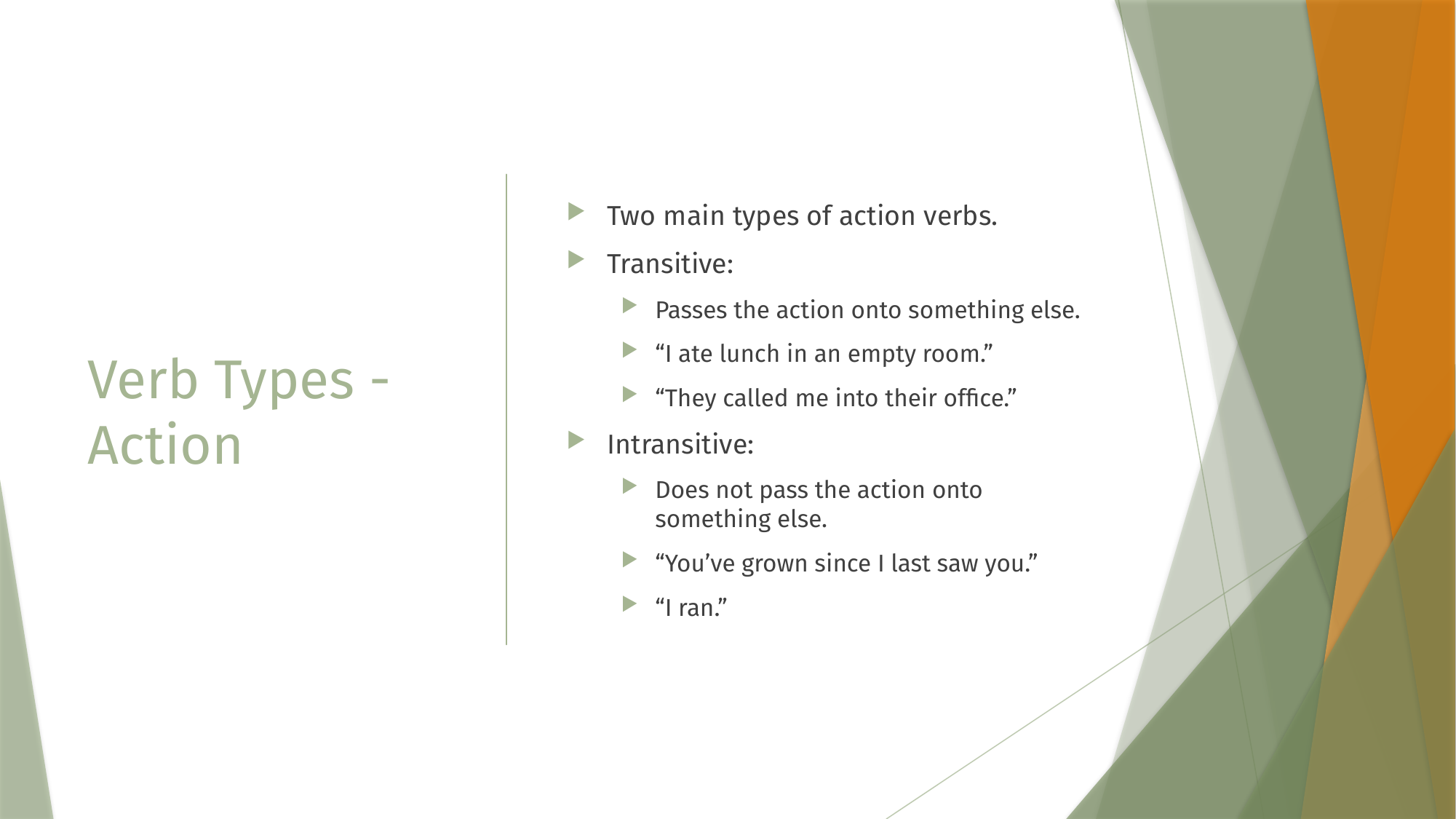

# Verb Types - Action
Two main types of action verbs.
Transitive:
Passes the action onto something else.
“I ate lunch in an empty room.”
“They called me into their office.”
Intransitive:
Does not pass the action onto something else.
“You’ve grown since I last saw you.”
“I ran.”